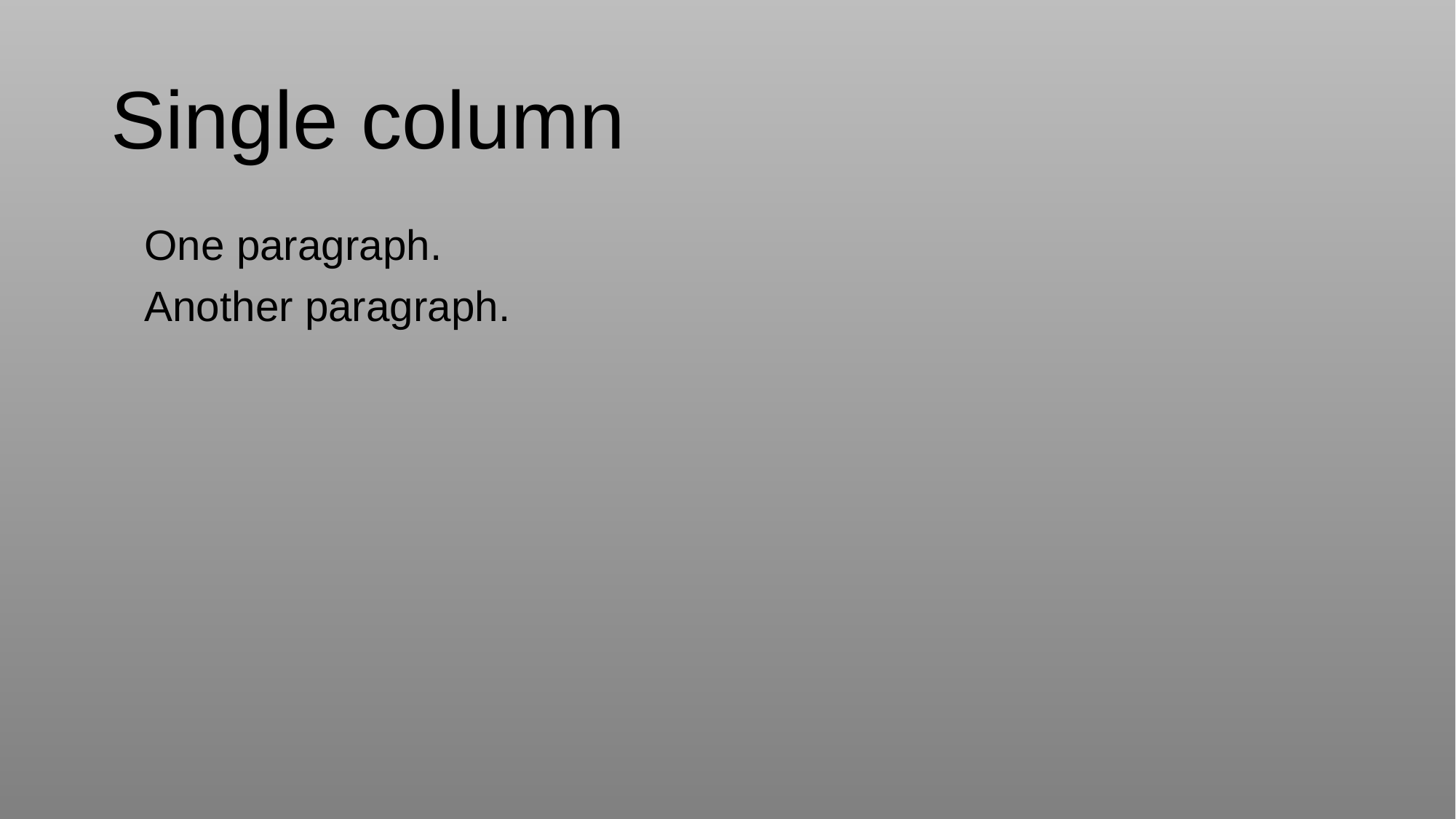

# Single column
One paragraph.
Another paragraph.